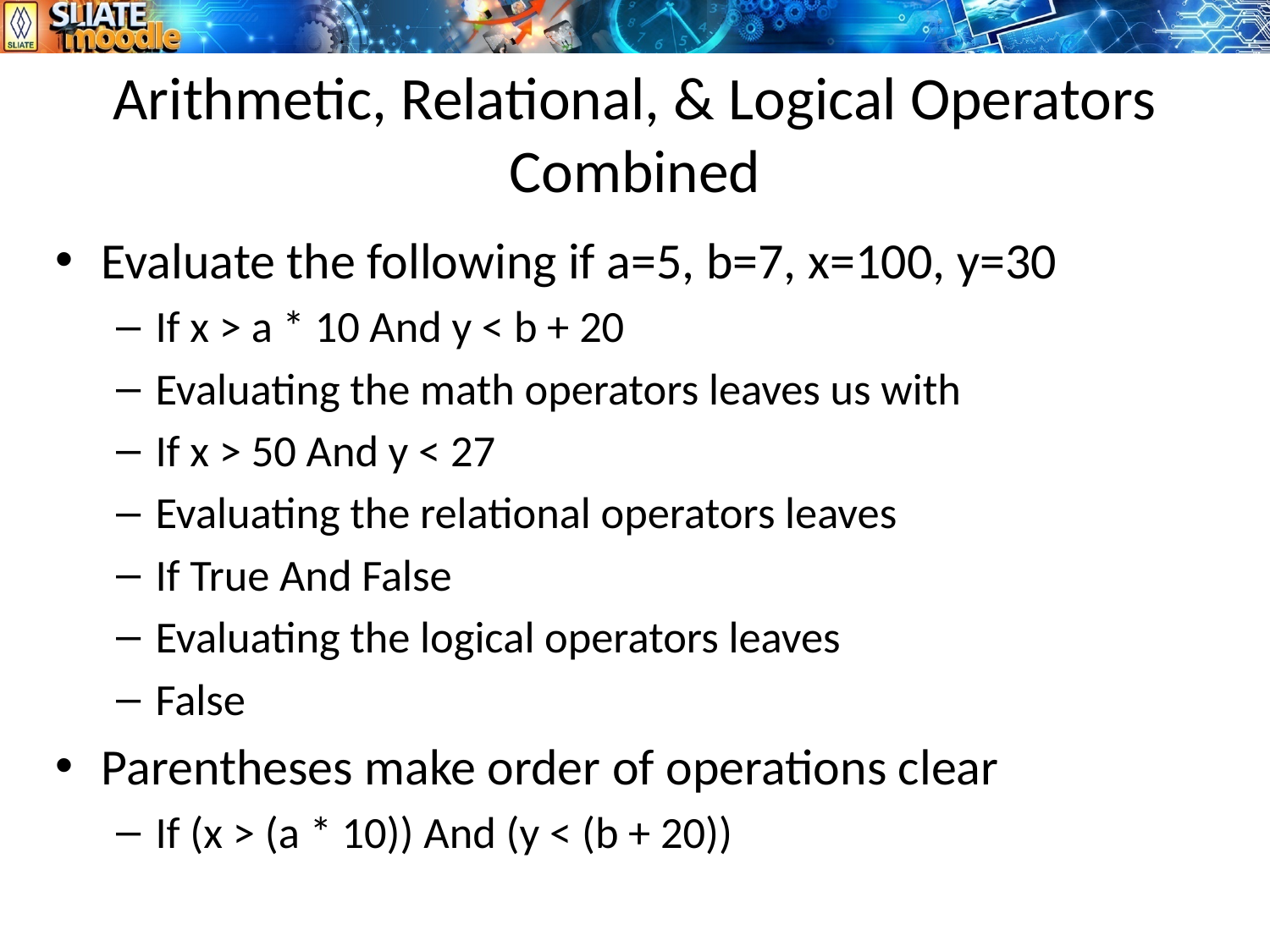

# Arithmetic, Relational, & Logical Operators Combined
Evaluate the following if a=5, b=7, x=100, y=30
If x > a * 10 And y < b + 20
Evaluating the math operators leaves us with
If x > 50 And y < 27
Evaluating the relational operators leaves
If True And False
Evaluating the logical operators leaves
False
Parentheses make order of operations clear
If (x > (a * 10)) And (y < (b + 20))